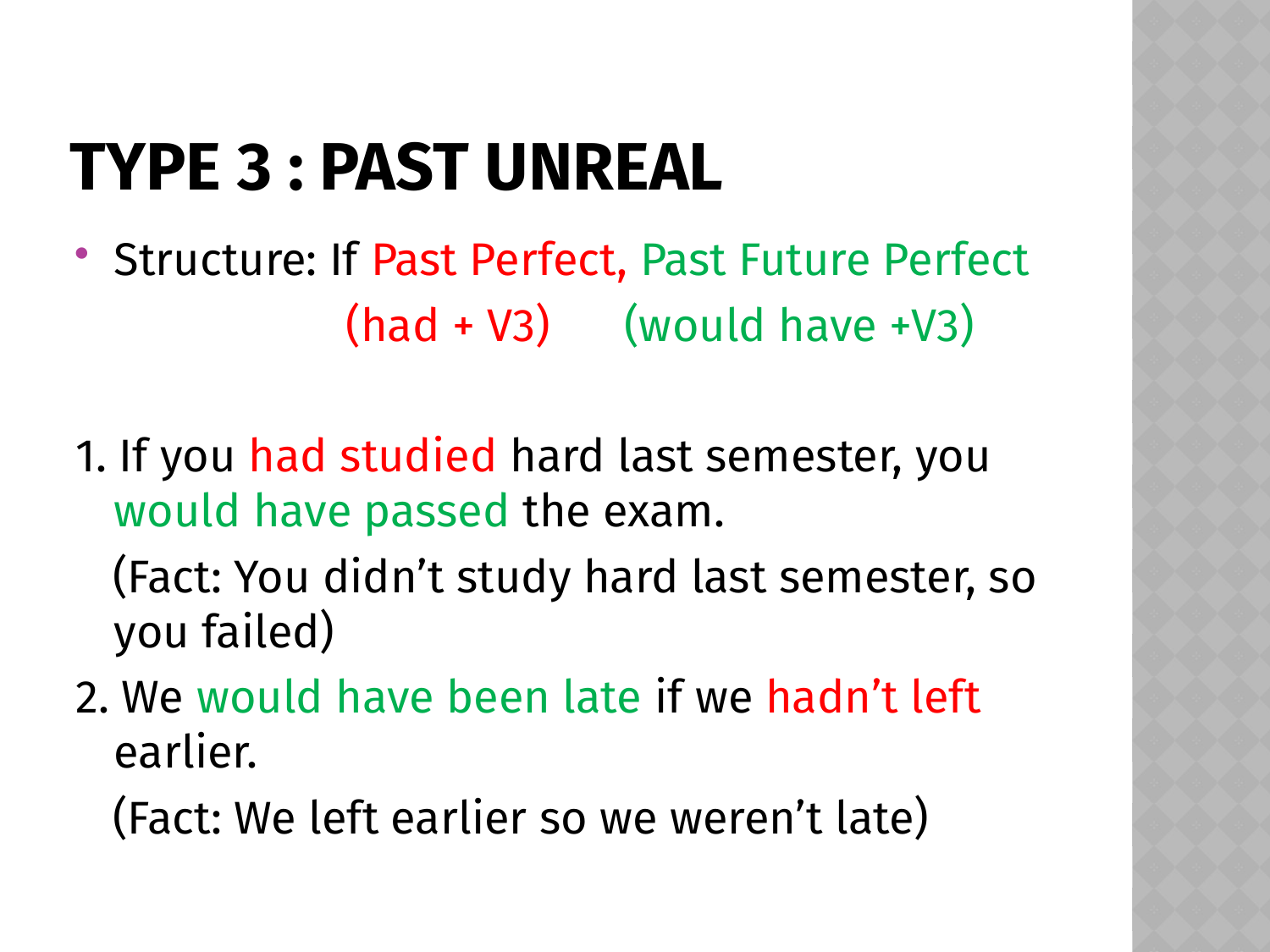

# Type 3 : Past unreal
Structure: If Past Perfect, Past Future Perfect
                      (had + V3)      (would have +V3)

1. If you had studied hard last semester, you would have passed the exam.
   (Fact: You didn’t study hard last semester, so you failed)
2. We would have been late if we hadn’t left earlier.
   (Fact: We left earlier so we weren’t late)